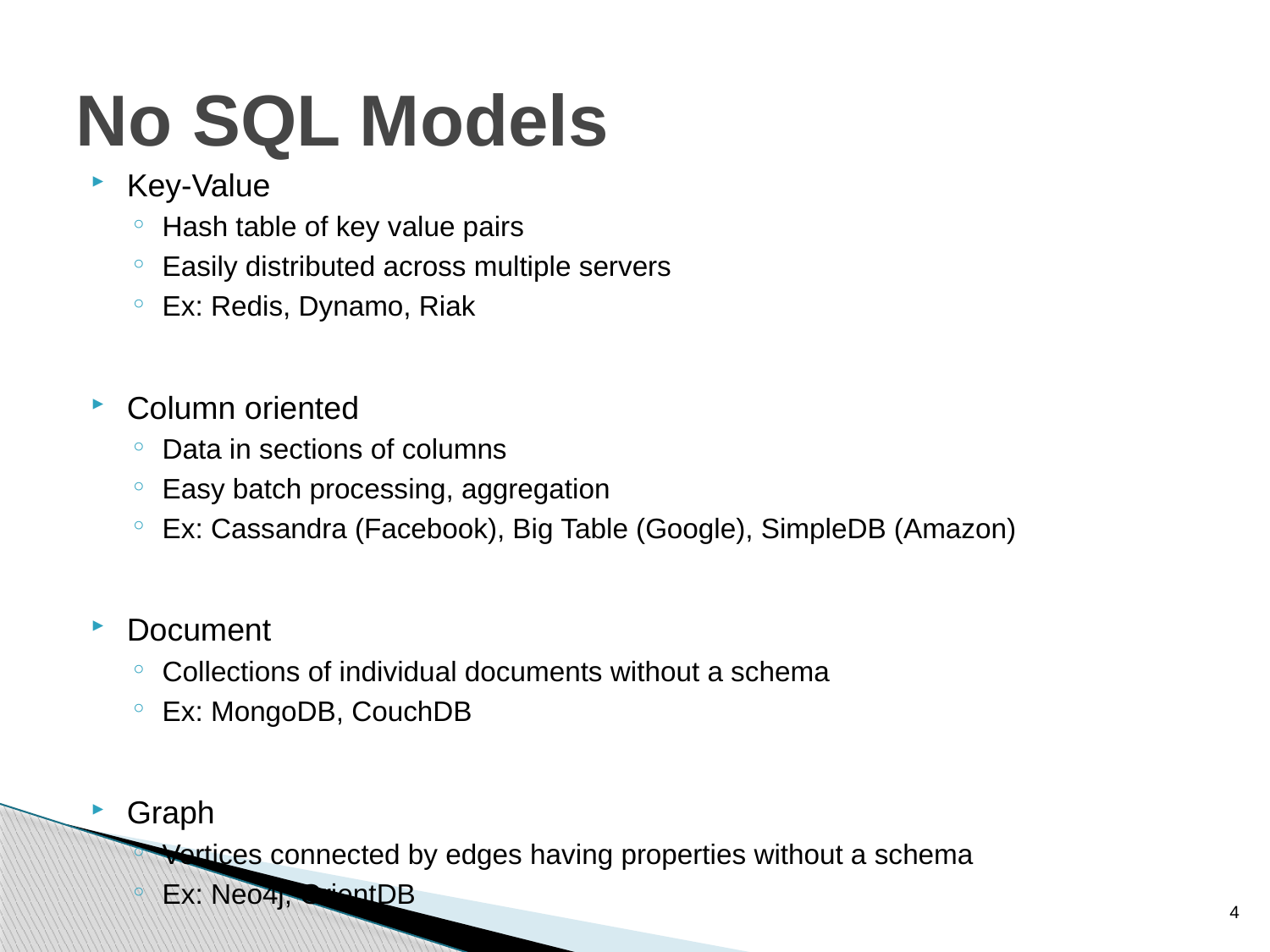

# No SQL Models
Key-Value
Hash table of key value pairs
Easily distributed across multiple servers
Ex: Redis, Dynamo, Riak

Column oriented
Data in sections of columns
Easy batch processing, aggregation
Ex: Cassandra (Facebook), Big Table (Google), SimpleDB (Amazon)

Document
Collections of individual documents without a schema
Ex: MongoDB, CouchDB

Graph
Vertices connected by edges having properties without a schema
Ex: Neo4j, OrientDB

4